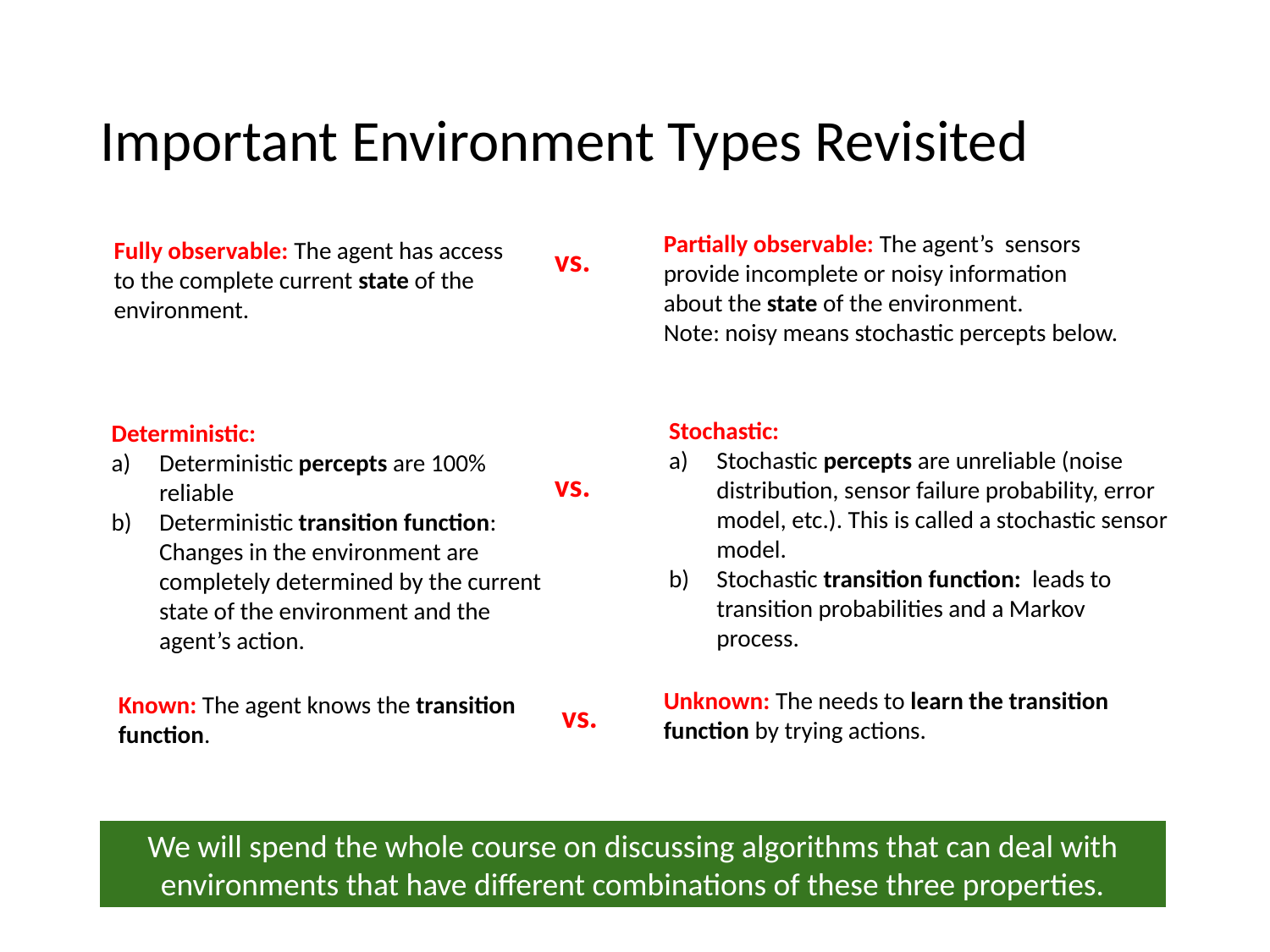

# Important Environment Types Revisited
Partially observable: The agent’s  sensors provide incomplete or noisy information about the state of the environment.
Note: noisy means stochastic percepts below.
Fully observable: The agent has access to the complete current state of the environment.
vs.
Stochastic:
Stochastic percepts are unreliable (noise distribution, sensor failure probability, error model, etc.). This is called a stochastic sensor model.
Stochastic transition function:  leads to transition probabilities and a Markov process.
Deterministic:
Deterministic percepts are 100% reliable
Deterministic transition function: Changes in the environment are completely determined by the current state of the environment and the agent’s action.
vs.
Unknown: The needs to learn the transition function by trying actions.
Known: The agent knows the transition function.
vs.
We will spend the whole course on discussing algorithms that can deal with environments that have different combinations of these three properties.